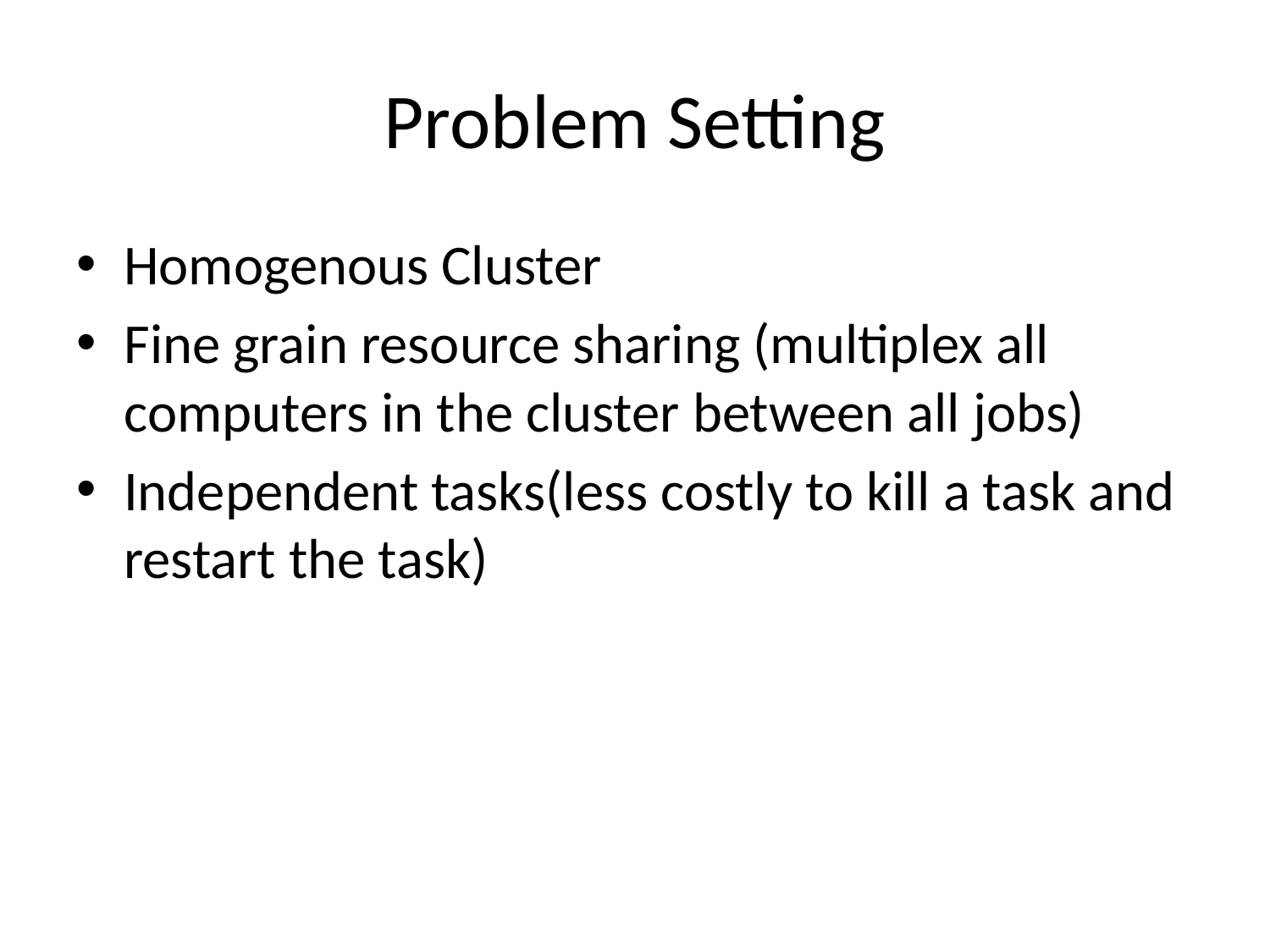

# Problem Setting
Homogenous Cluster
Fine grain resource sharing (multiplex all computers in the cluster between all jobs)
Independent tasks(less costly to kill a task and restart the task)